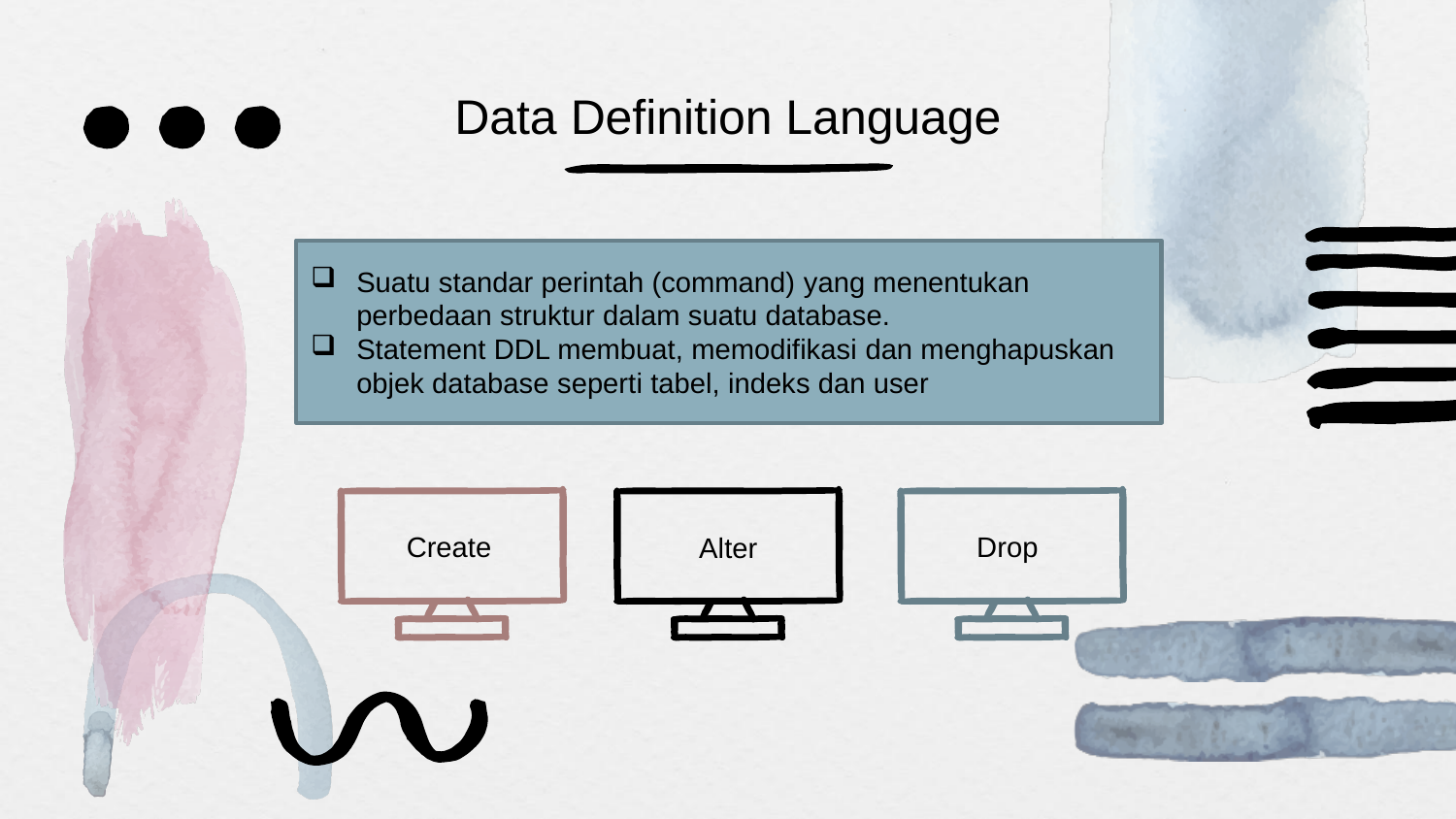

# Data Definition Language

Suatu standar perintah (command) yang menentukan perbedaan struktur dalam suatu database.
Statement DDL membuat, memodifikasi dan menghapuskan objek database seperti tabel, indeks dan user

Create
Drop
Alter